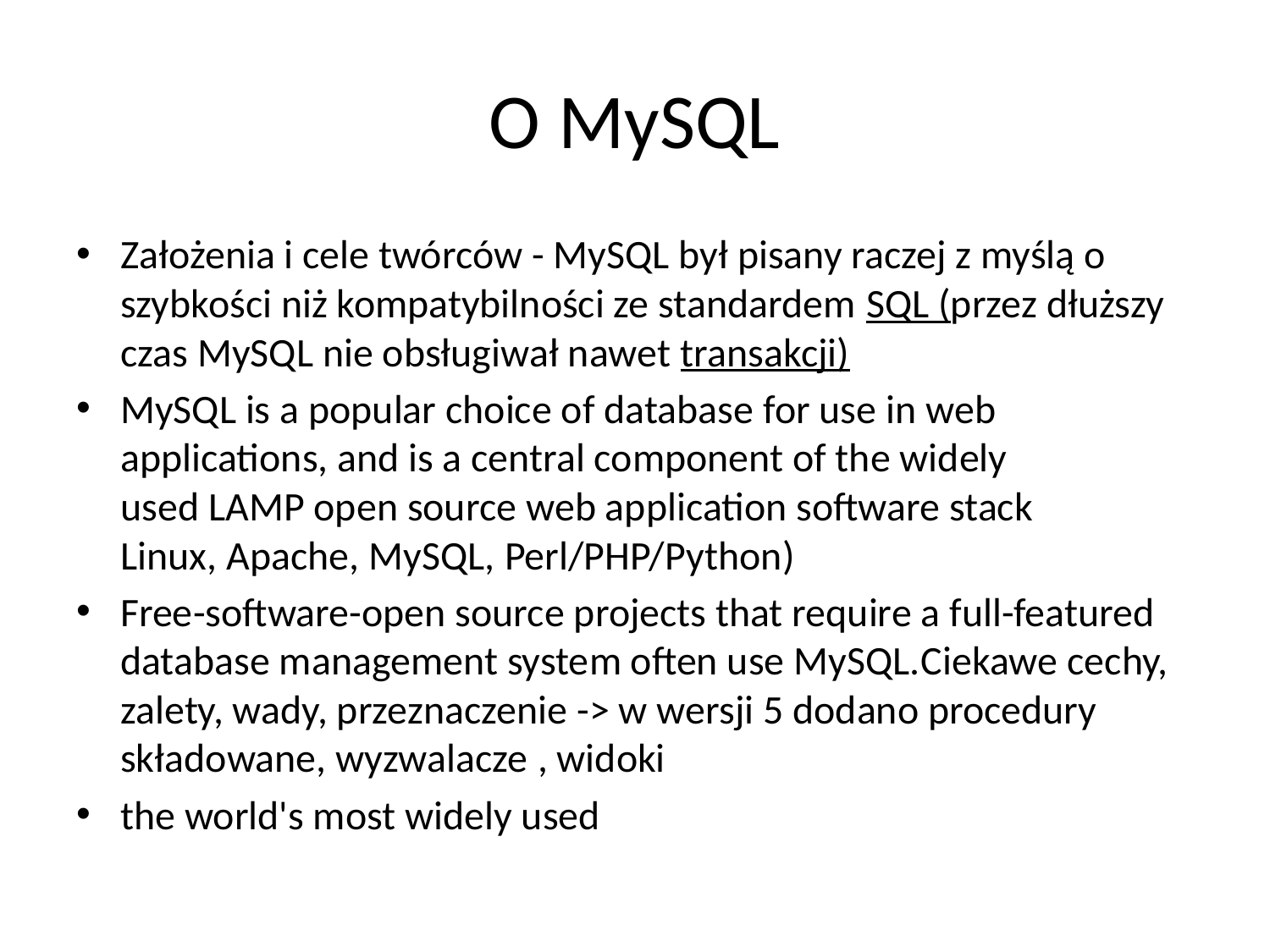

# O MySQL
Założenia i cele twórców - MySQL był pisany raczej z myślą o szybkości niż kompatybilności ze standardem SQL (przez dłuższy czas MySQL nie obsługiwał nawet transakcji)
MySQL is a popular choice of database for use in web applications, and is a central component of the widely used LAMP open source web application software stack Linux, Apache, MySQL, Perl/PHP/Python)
Free-software-open source projects that require a full-featured database management system often use MySQL.Ciekawe cechy, zalety, wady, przeznaczenie -> w wersji 5 dodano procedury składowane, wyzwalacze , widoki
the world's most widely used